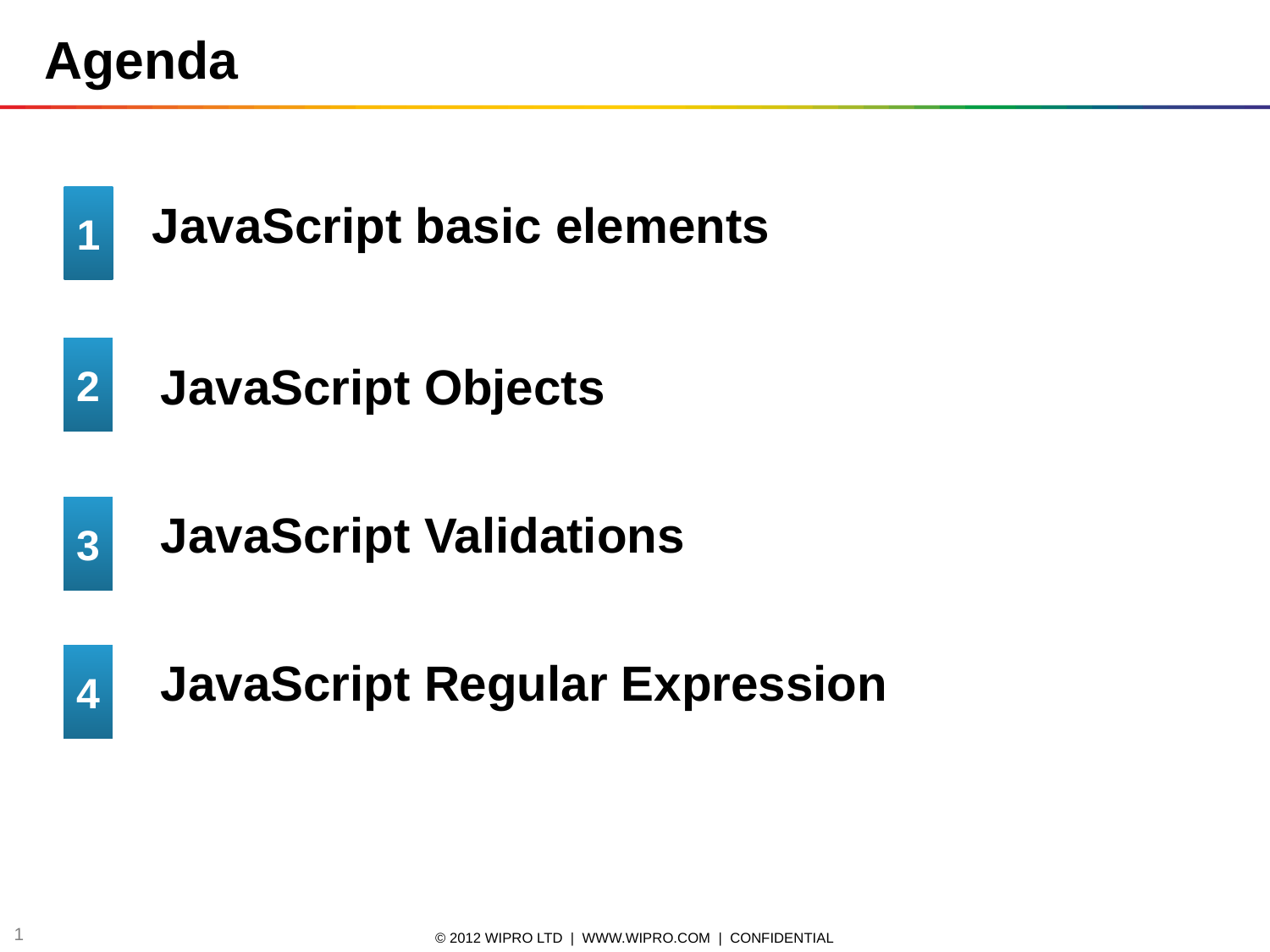

# Agenda
1
JavaScript basic elements
2
JavaScript Objects
3
JavaScript Validations
4
JavaScript Regular Expression